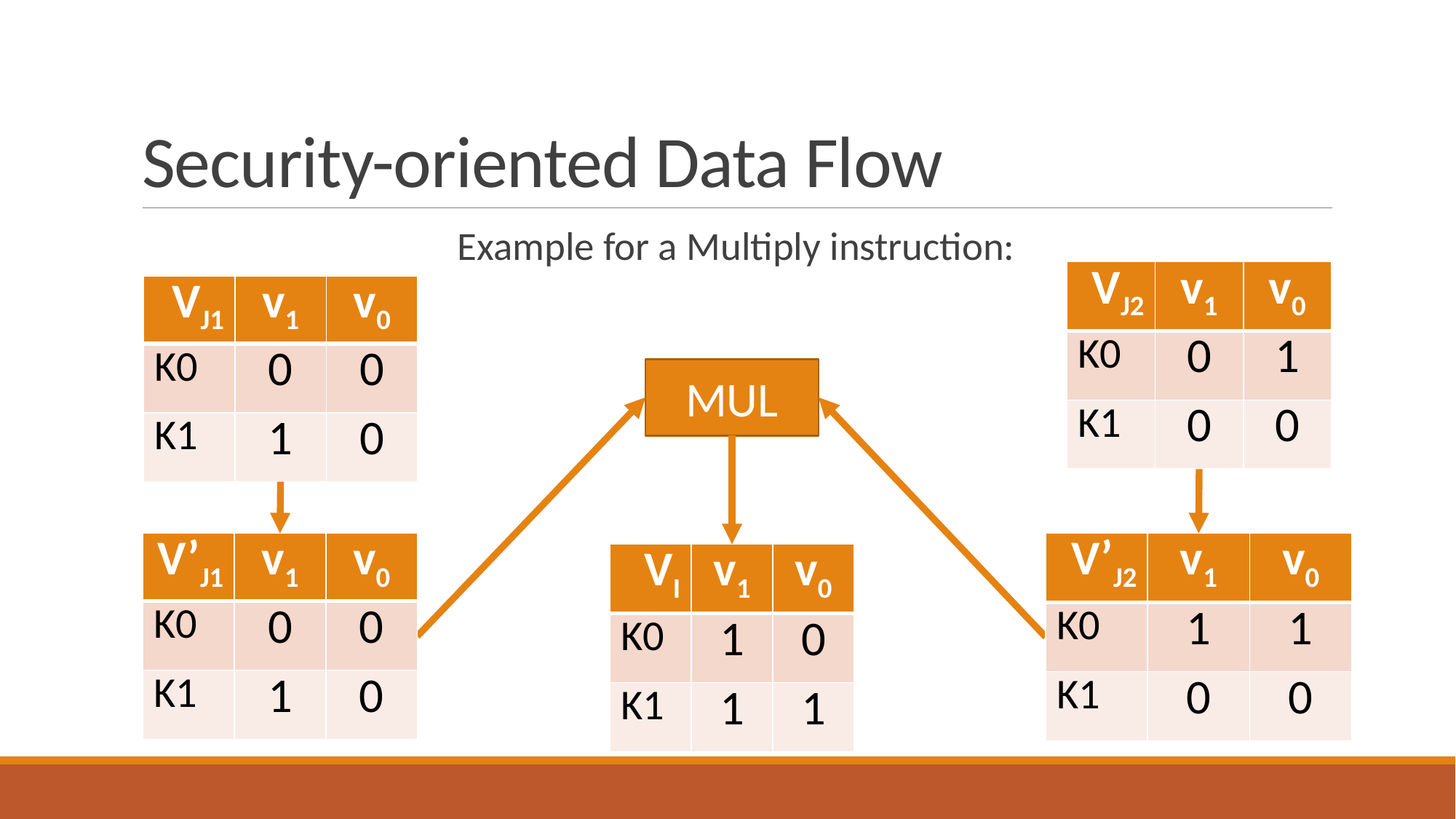

# Security-oriented Data Flow
Example for a Multiply instruction:
| VJ2 | v1 | v0 |
| --- | --- | --- |
| K0 | 0 | 1 |
| K1 | 0 | 0 |
| VJ1 | v1 | v0 |
| --- | --- | --- |
| K0 | 0 | 0 |
| K1 | 1 | 0 |
MUL
| V’J1 | v1 | v0 |
| --- | --- | --- |
| K0 | 0 | 0 |
| K1 | 1 | 0 |
| V’J2 | v1 | v0 |
| --- | --- | --- |
| K0 | 1 | 1 |
| K1 | 0 | 0 |
| VI | v1 | v0 |
| --- | --- | --- |
| K0 | 1 | 0 |
| K1 | 1 | 1 |